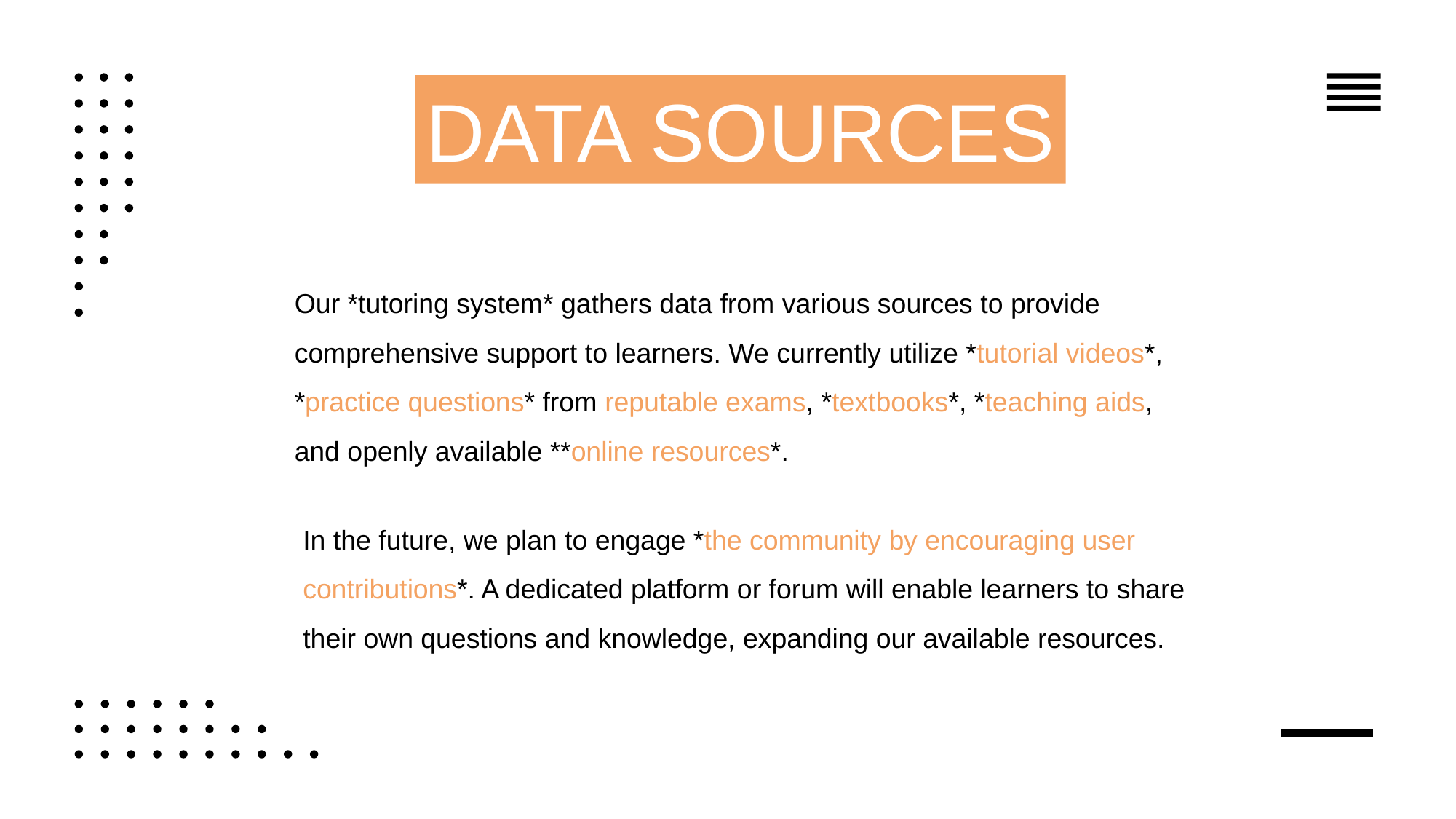

DATA SOURCES

Our *tutoring system* gathers data from various sources to provide comprehensive support to learners. We currently utilize *tutorial videos*, *practice questions* from reputable exams, *textbooks*, *teaching aids, and openly available **online resources*.
In the future, we plan to engage *the community by encouraging user contributions*. A dedicated platform or forum will enable learners to share their own questions and knowledge, expanding our available resources.